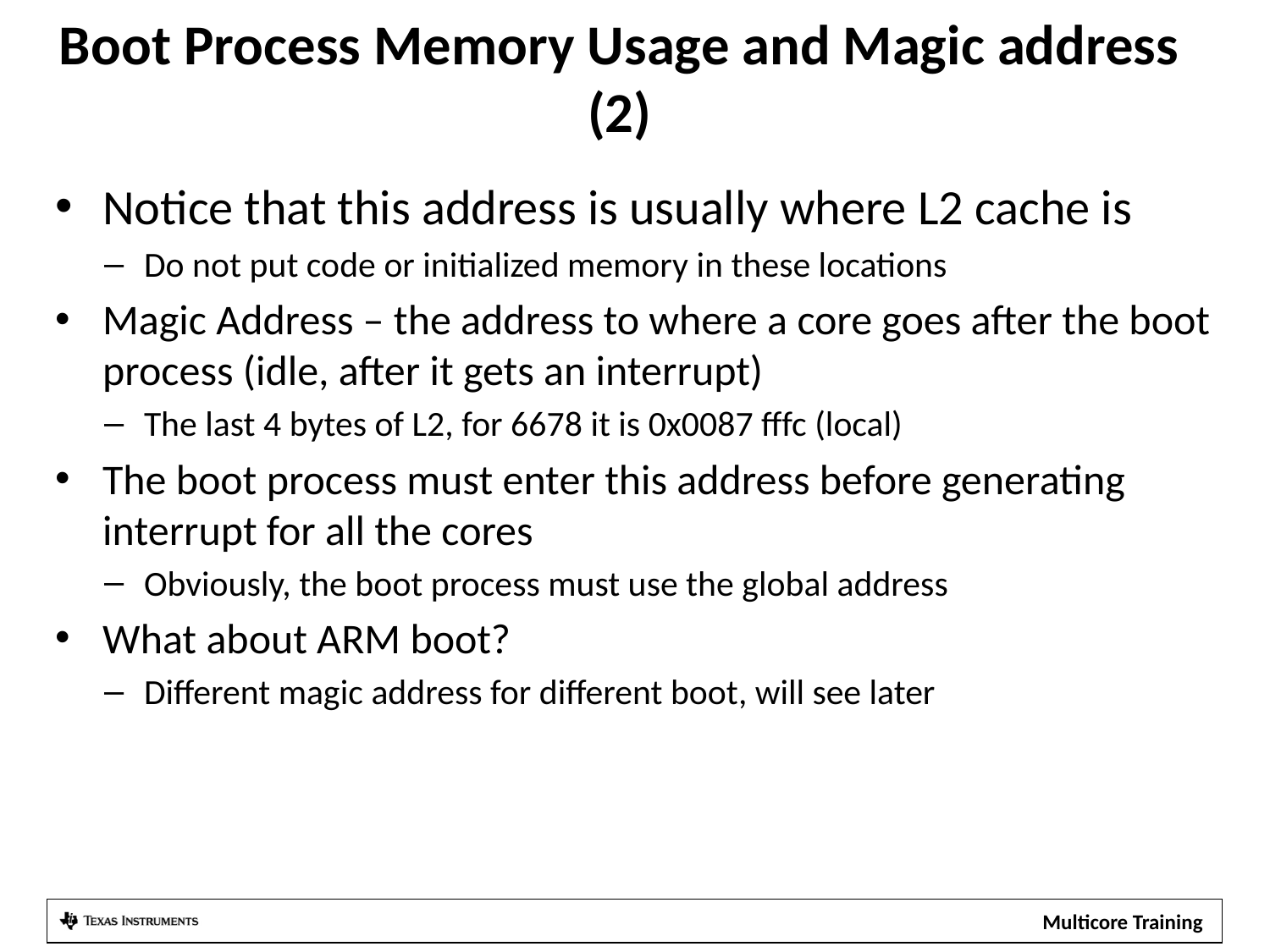

# Boot Process Memory Usage and Magic address (2)
Notice that this address is usually where L2 cache is
Do not put code or initialized memory in these locations
Magic Address – the address to where a core goes after the boot process (idle, after it gets an interrupt)
The last 4 bytes of L2, for 6678 it is 0x0087 fffc (local)
The boot process must enter this address before generating interrupt for all the cores
Obviously, the boot process must use the global address
What about ARM boot?
Different magic address for different boot, will see later